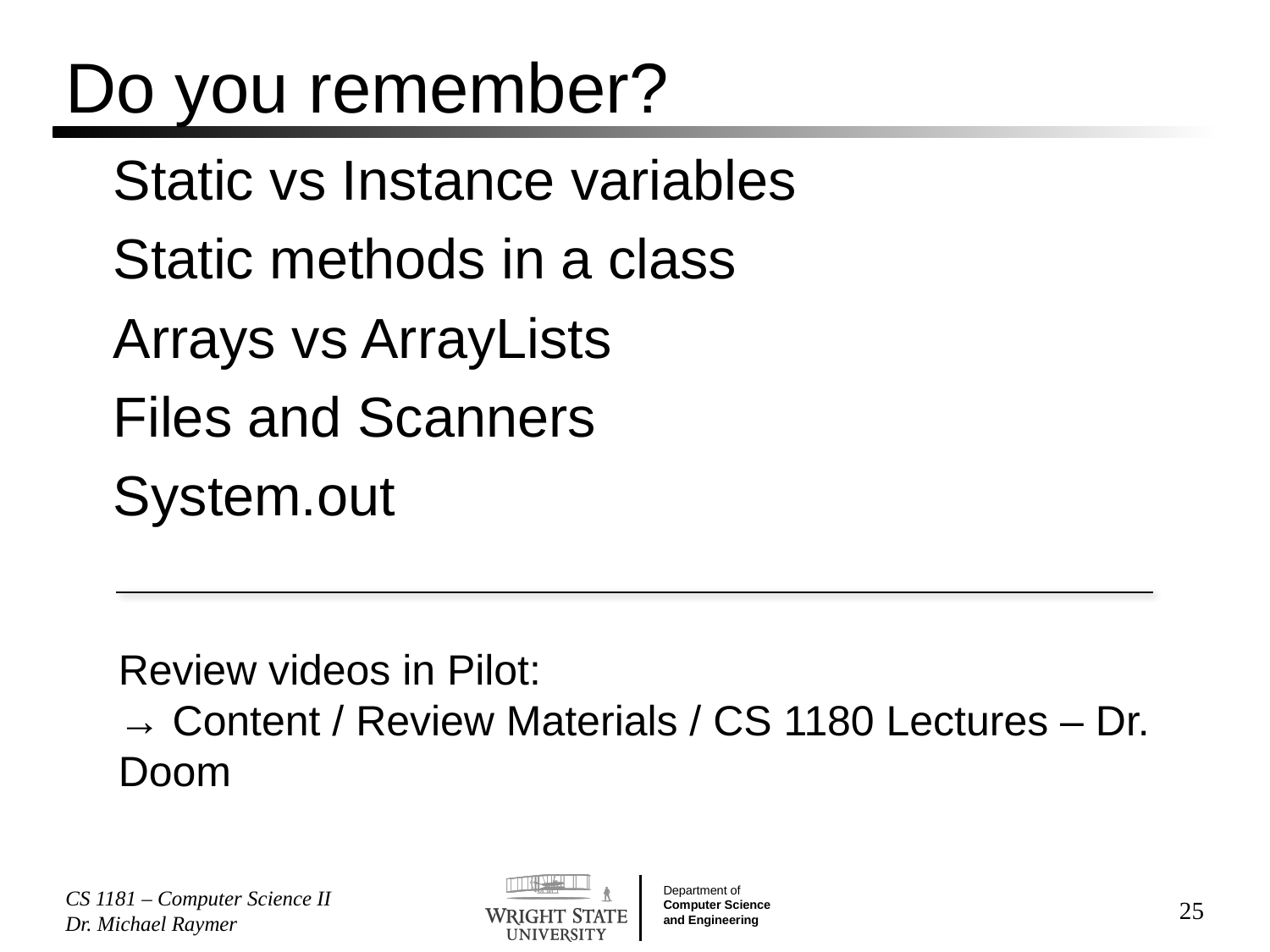

# Do you remember?
Static vs Instance variables
Static methods in a class
Arrays vs ArrayLists
Files and Scanners
System.out

Review videos in Pilot:
→ Content / Review Materials / CS 1180 Lectures – Dr. Doom
CS 1181 – Computer Science II    Dr. Michael Raymer
25